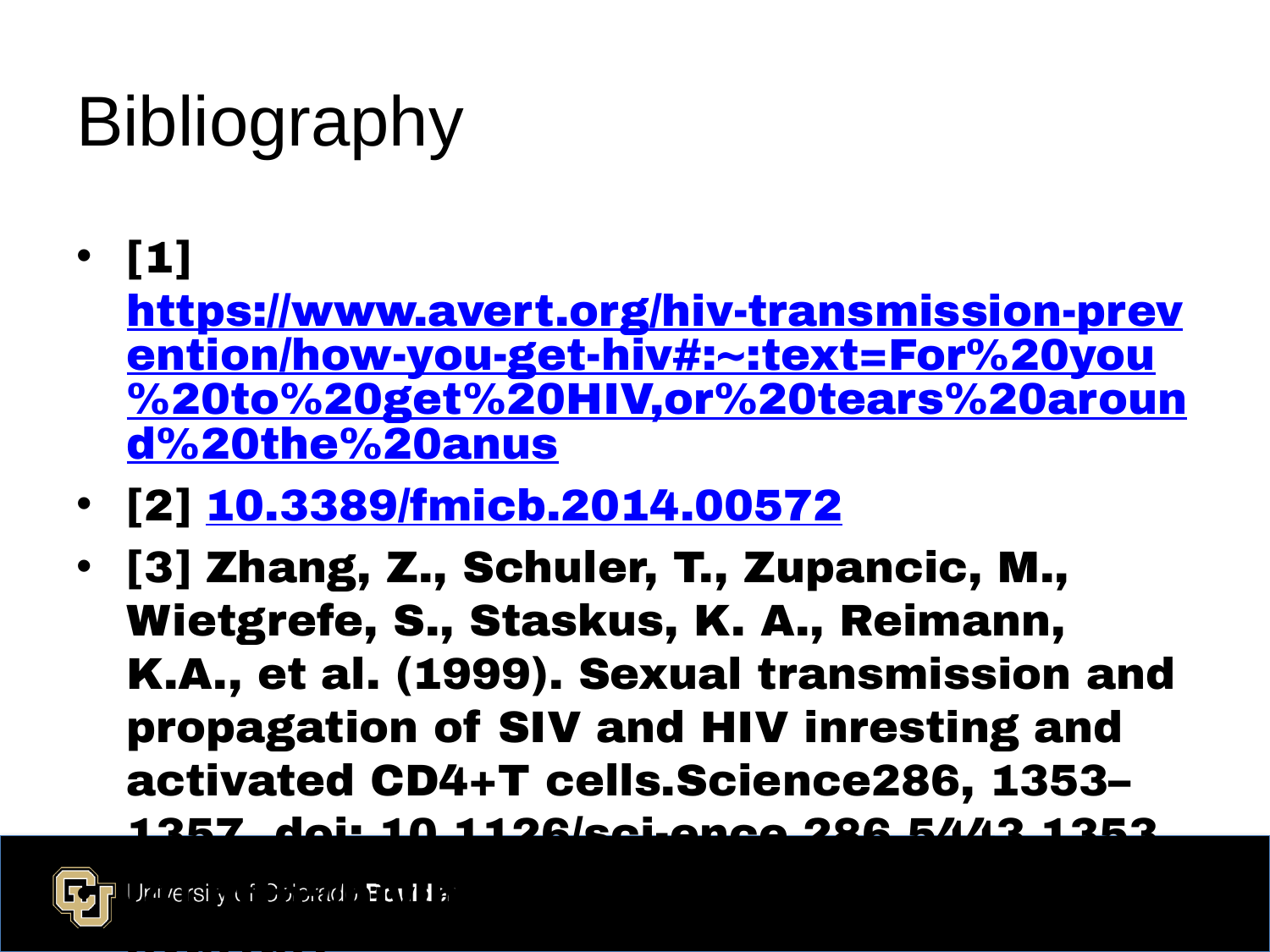

# Bibliography
[1] https://www.avert.org/hiv-transmission-prevention/how-you-get-hiv#:~:text=For%20you%20to%20get%20HIV,or%20tears%20around%20the%20anus
[2] 10.3389/fmicb.2014.00572
[3] Zhang, Z., Schuler, T., Zupancic, M., Wietgrefe, S., Staskus, K. A., Reimann, K.A., et al. (1999). Sexual transmission and propagation of SIV and HIV inresting and activated CD4+T cells.Science286, 1353–1357. doi: 10.1126/sci-ence.286.5443.1353
[4] http://hivinsite.ucsf.edu/InSite?page=kb-02-01-01